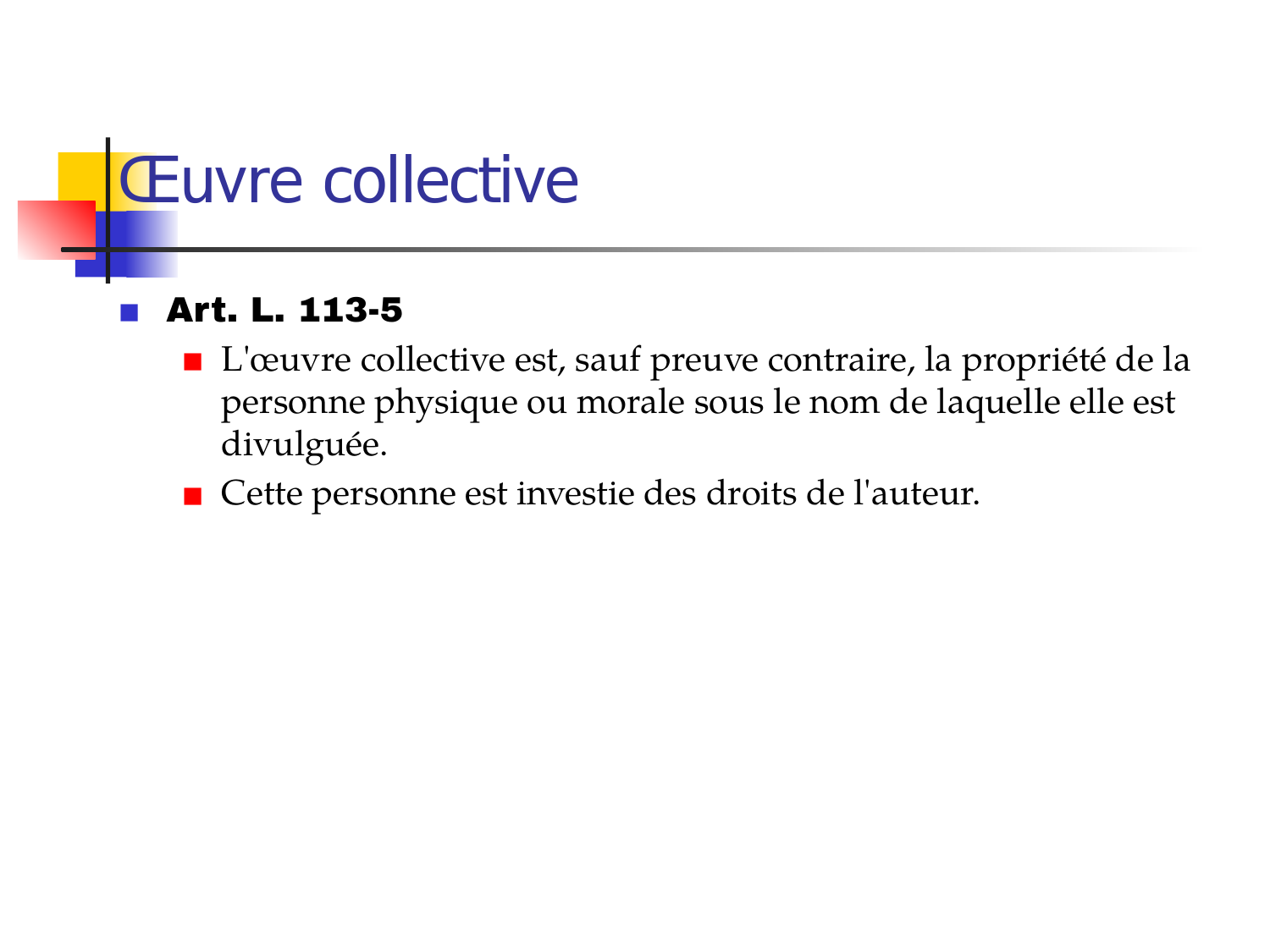

# Œuvre collective
Art. L. 113-5
L'œuvre collective est, sauf preuve contraire, la propriété de la personne physique ou morale sous le nom de laquelle elle est divulguée.
Cette personne est investie des droits de l'auteur.